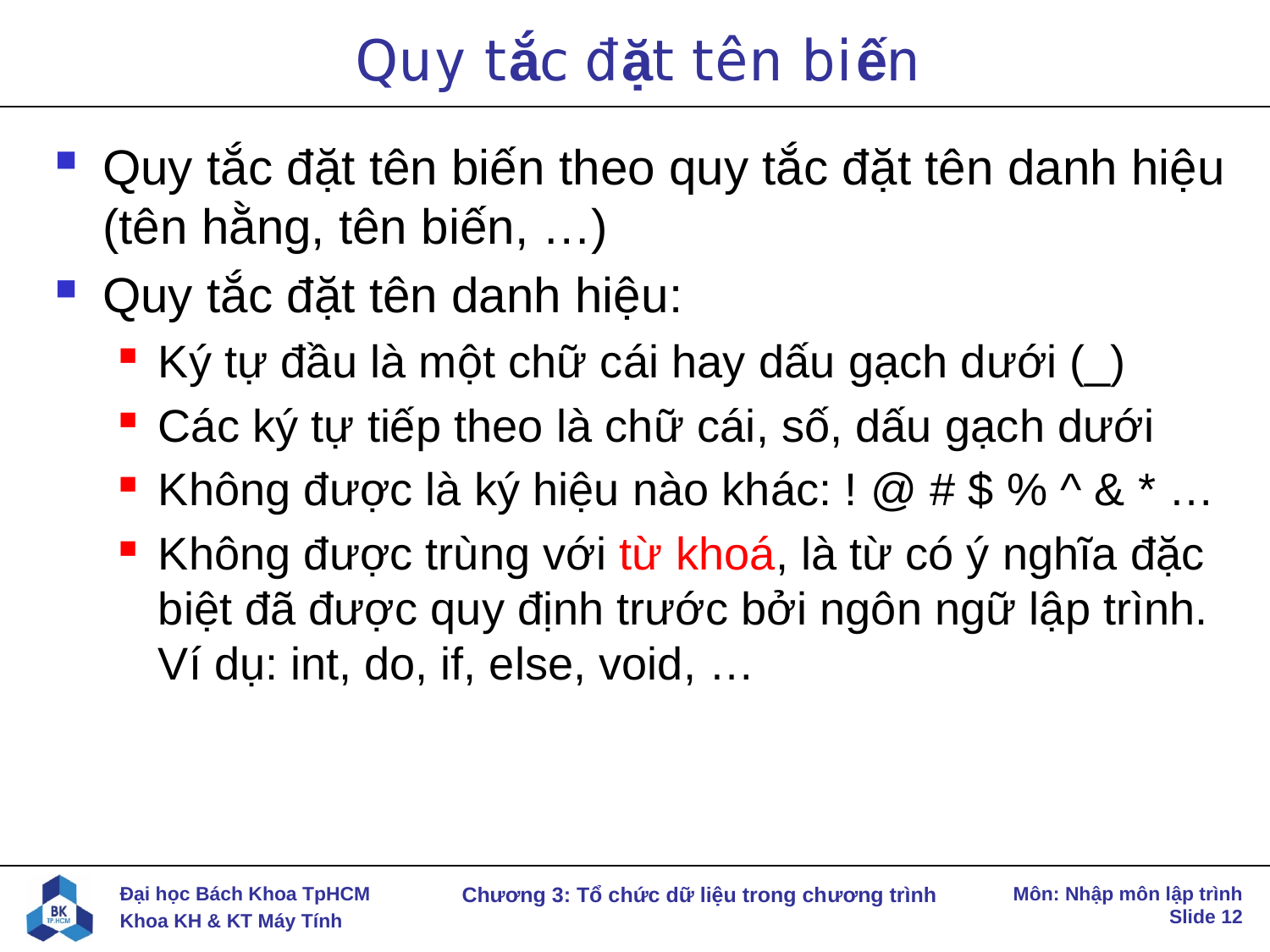

# Quy tắc đặt tên biến
Quy tắc đặt tên biến theo quy tắc đặt tên danh hiệu (tên hằng, tên biến, …)
Quy tắc đặt tên danh hiệu:
Ký tự đầu là một chữ cái hay dấu gạch dưới (_)
Các ký tự tiếp theo là chữ cái, số, dấu gạch dưới
Không được là ký hiệu nào khác: ! @ # $ % ^ & * …
Không được trùng với từ khoá, là từ có ý nghĩa đặc biệt đã được quy định trước bởi ngôn ngữ lập trình. Ví dụ: int, do, if, else, void, …